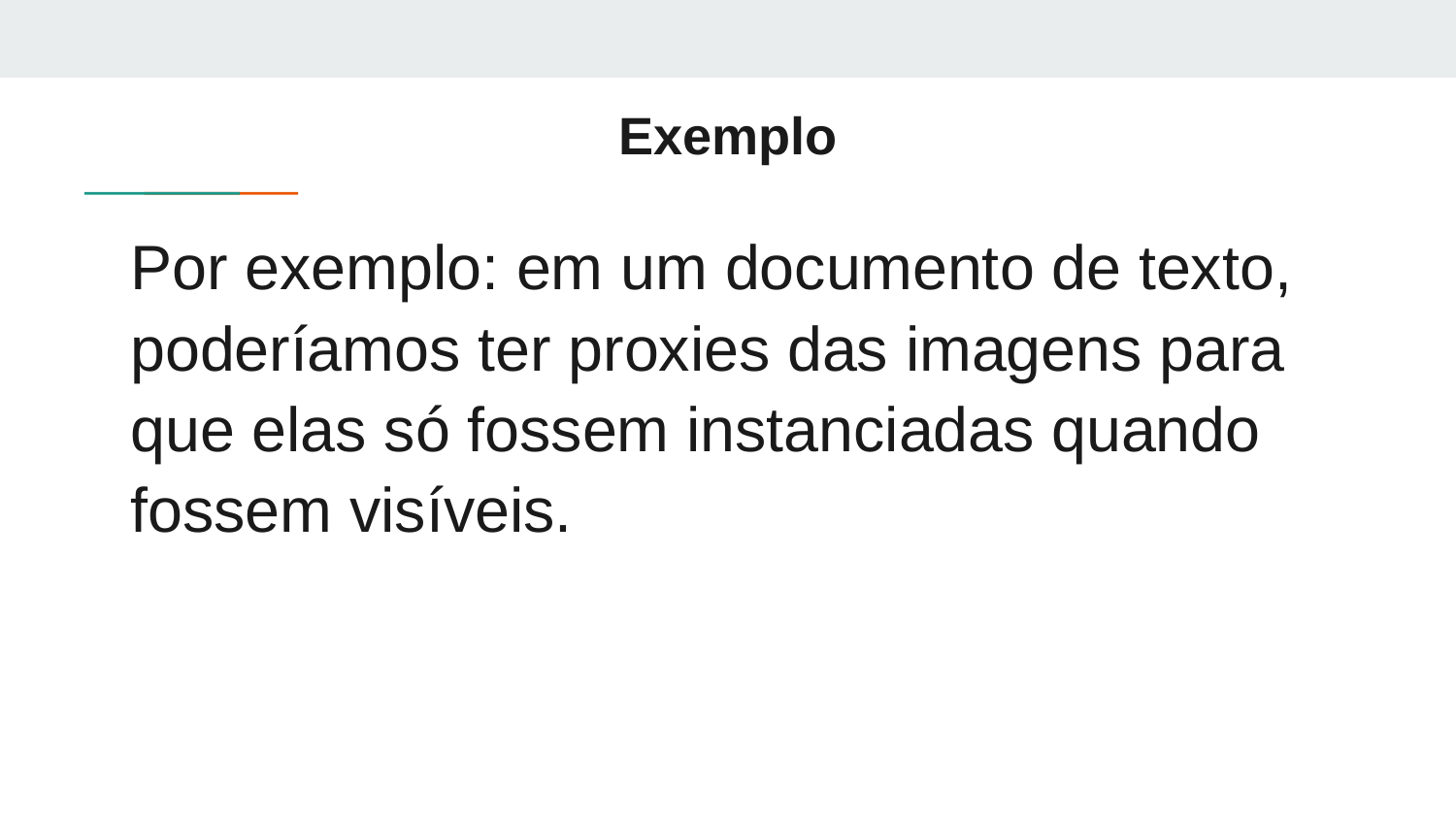

# Exemplo
Por exemplo: em um documento de texto, poderíamos ter proxies das imagens para que elas só fossem instanciadas quando fossem visíveis.